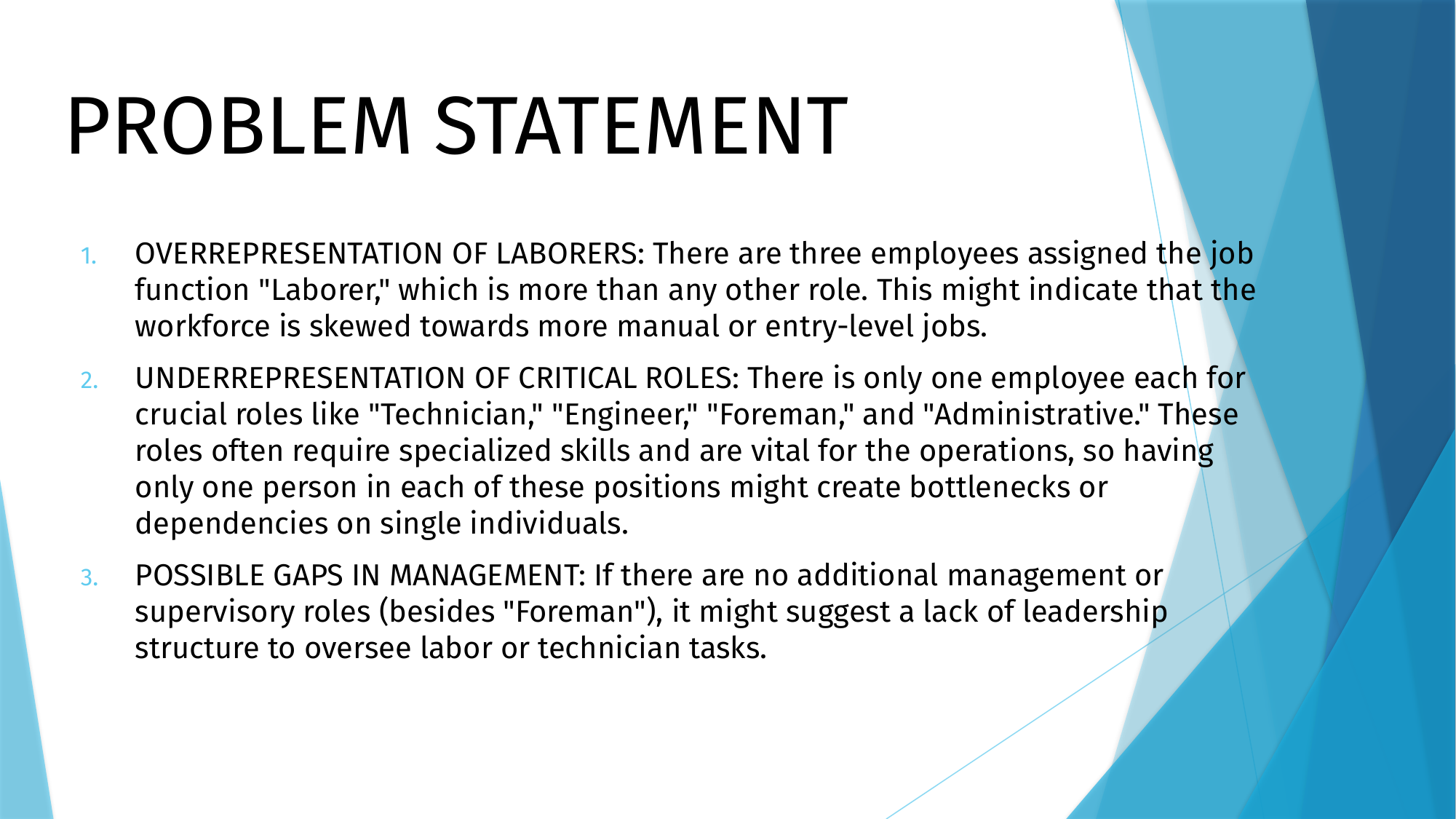

# PROBLEM STATEMENT
OVERREPRESENTATION OF LABORERS: There are three employees assigned the job function "Laborer," which is more than any other role. This might indicate that the workforce is skewed towards more manual or entry-level jobs.
UNDERREPRESENTATION OF CRITICAL ROLES: There is only one employee each for crucial roles like "Technician," "Engineer," "Foreman," and "Administrative." These roles often require specialized skills and are vital for the operations, so having only one person in each of these positions might create bottlenecks or dependencies on single individuals.
POSSIBLE GAPS IN MANAGEMENT: If there are no additional management or supervisory roles (besides "Foreman"), it might suggest a lack of leadership structure to oversee labor or technician tasks.